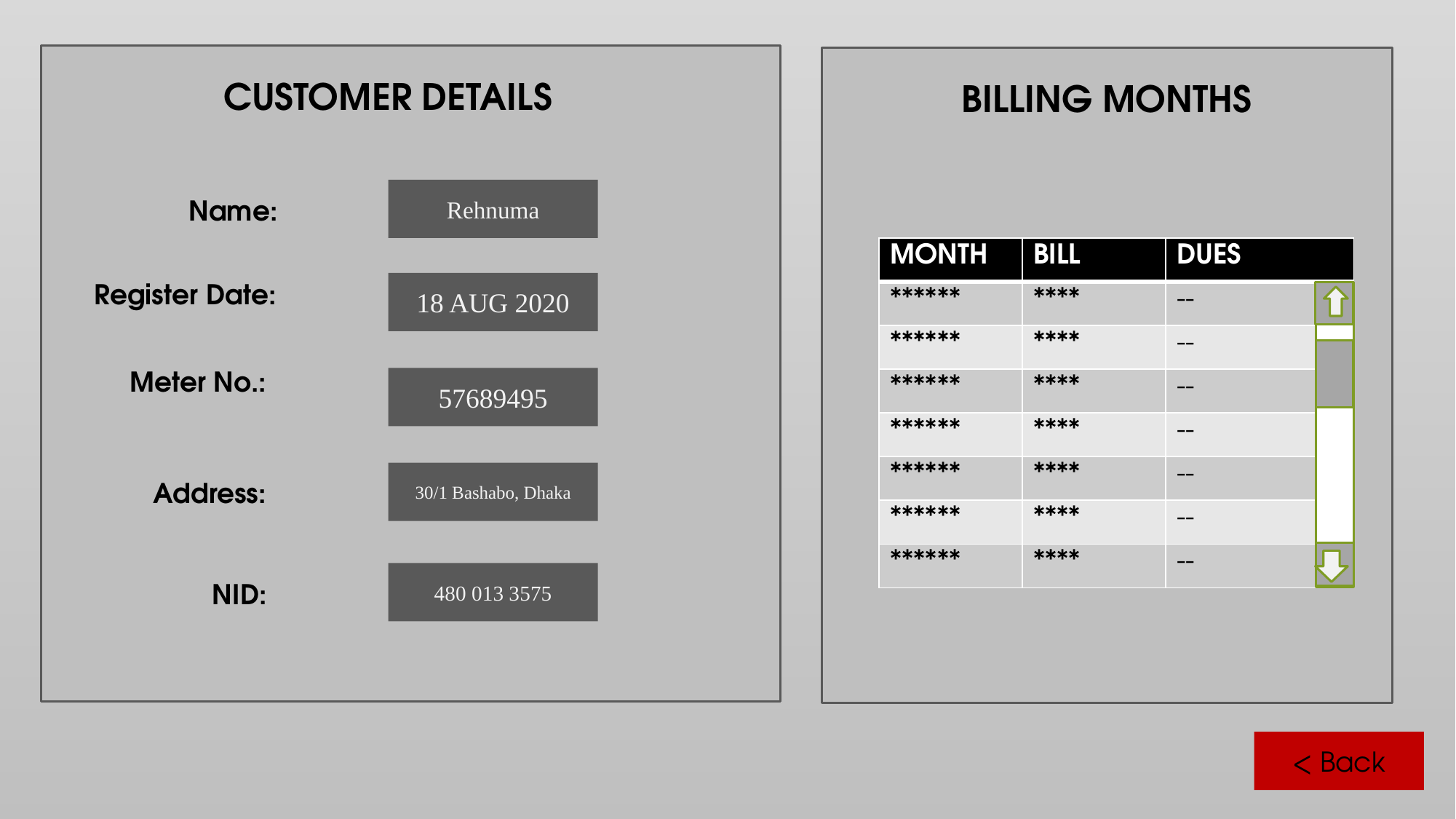

CUSTOMER DETAILS
BILLING MONTHS
Rehnuma
Name:
| MONTH | BILL | DUES |
| --- | --- | --- |
| \*\*\*\*\*\* | \*\*\*\* | -- |
| \*\*\*\*\*\* | \*\*\*\* | -- |
| \*\*\*\*\*\* | \*\*\*\* | -- |
| \*\*\*\*\*\* | \*\*\*\* | -- |
| \*\*\*\*\*\* | \*\*\*\* | -- |
| \*\*\*\*\*\* | \*\*\*\* | -- |
| \*\*\*\*\*\* | \*\*\*\* | -- |
Register Date:
18 AUG 2020

Meter No.:
57689495
30/1 Bashabo, Dhaka
Address:

480 013 3575
NID:
< Back